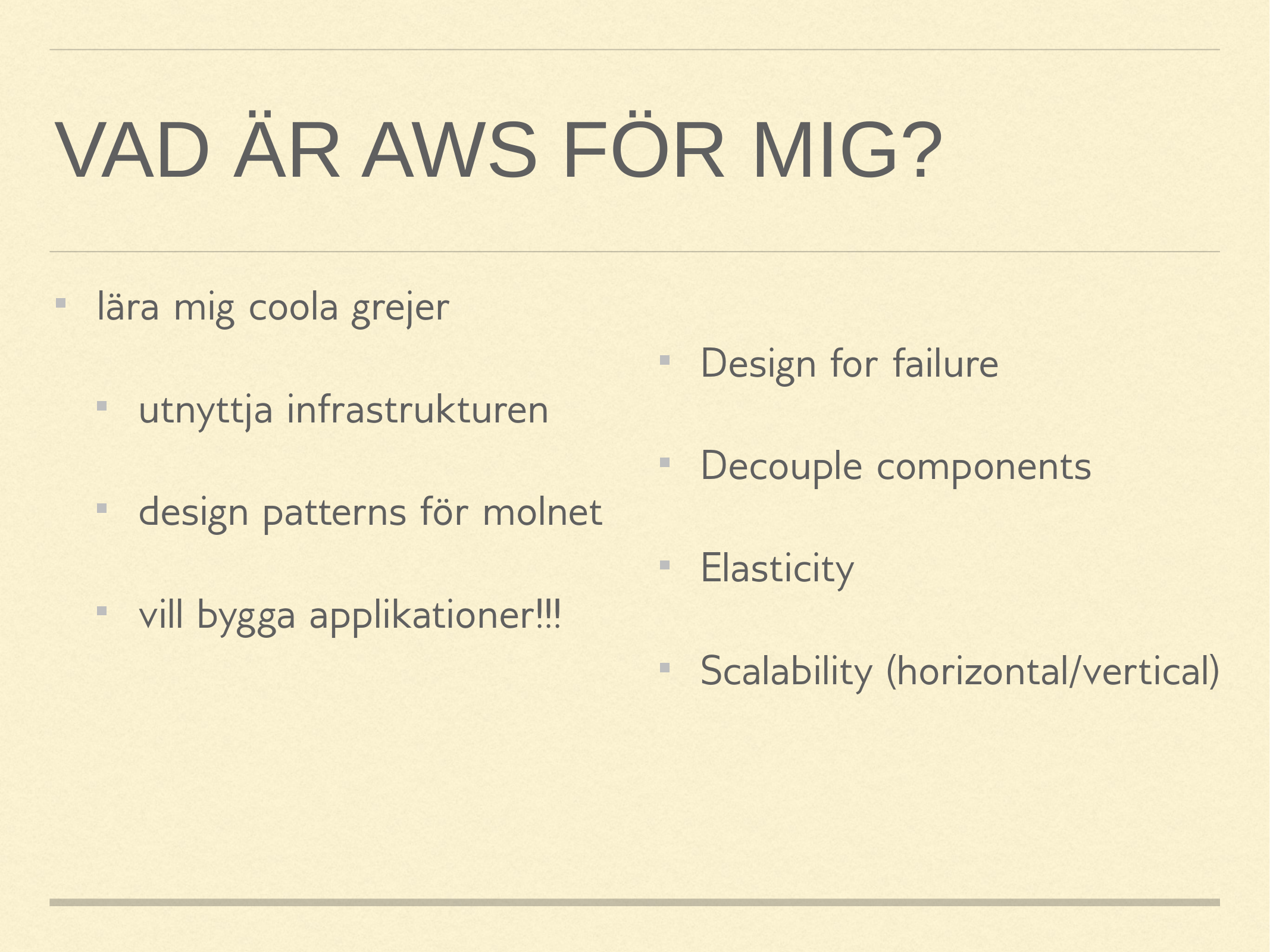

# VAd Är AWS för mig?
lära mig coola grejer
utnyttja infrastrukturen
design patterns för molnet
vill bygga applikationer!!!
Design for failure
Decouple components
Elasticity
Scalability (horizontal/vertical)